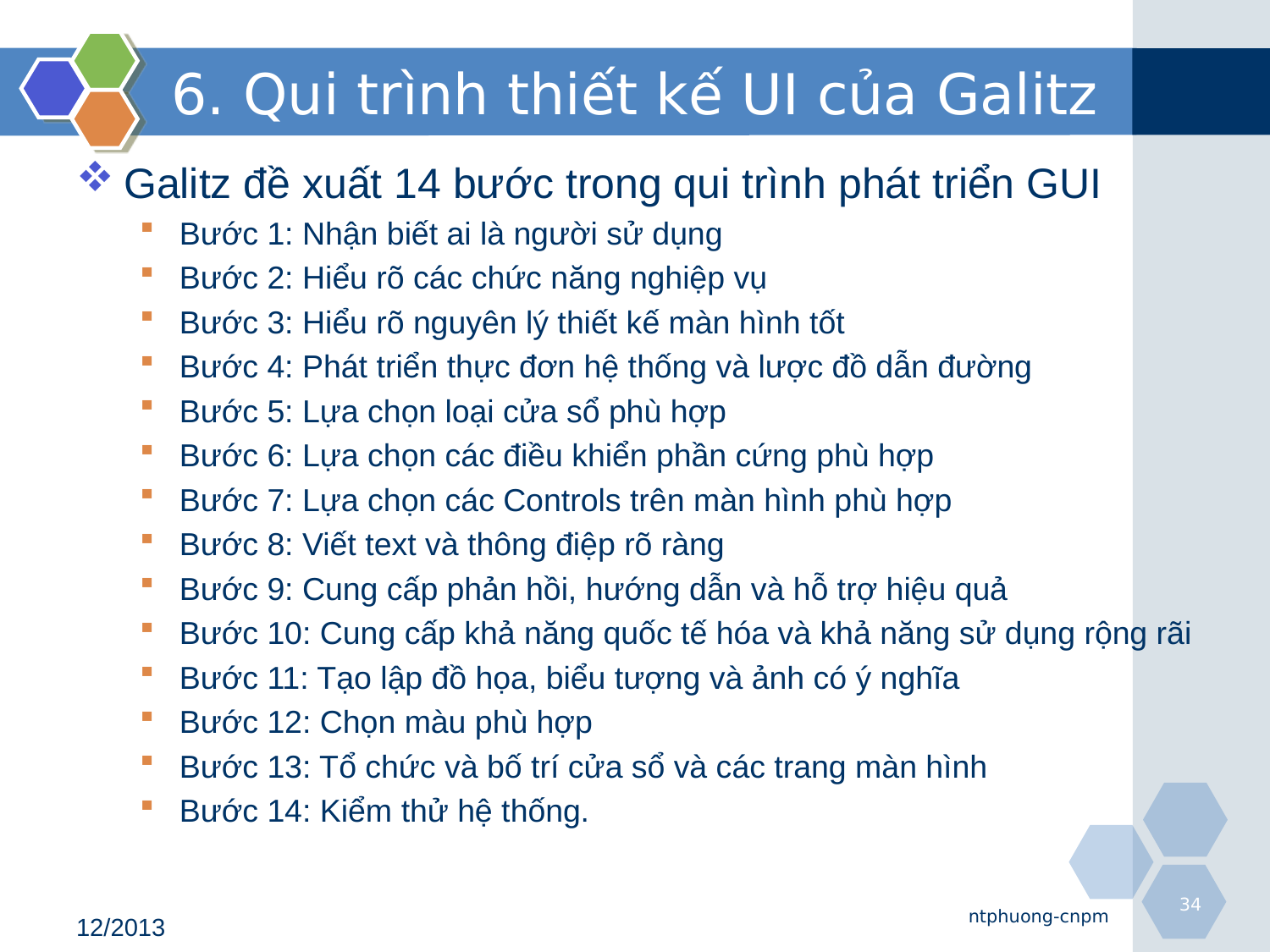

# 6. Qui trình thiết kế UI của Galitz
Galitz đề xuất 14 bước trong qui trình phát triển GUI
Bước 1: Nhận biết ai là người sử dụng
Bước 2: Hiểu rõ các chức năng nghiệp vụ
Bước 3: Hiểu rõ nguyên lý thiết kế màn hình tốt
Bước 4: Phát triển thực đơn hệ thống và lược đồ dẫn đường
Bước 5: Lựa chọn loại cửa sổ phù hợp
Bước 6: Lựa chọn các điều khiển phần cứng phù hợp
Bước 7: Lựa chọn các Controls trên màn hình phù hợp
Bước 8: Viết text và thông điệp rõ ràng
Bước 9: Cung cấp phản hồi, hướng dẫn và hỗ trợ hiệu quả
Bước 10: Cung cấp khả năng quốc tế hóa và khả năng sử dụng rộng rãi
Bước 11: Tạo lập đồ họa, biểu tượng và ảnh có ý nghĩa
Bước 12: Chọn màu phù hợp
Bước 13: Tổ chức và bố trí cửa sổ và các trang màn hình
Bước 14: Kiểm thử hệ thống.

34
ntphuong-cnpm
12/2013